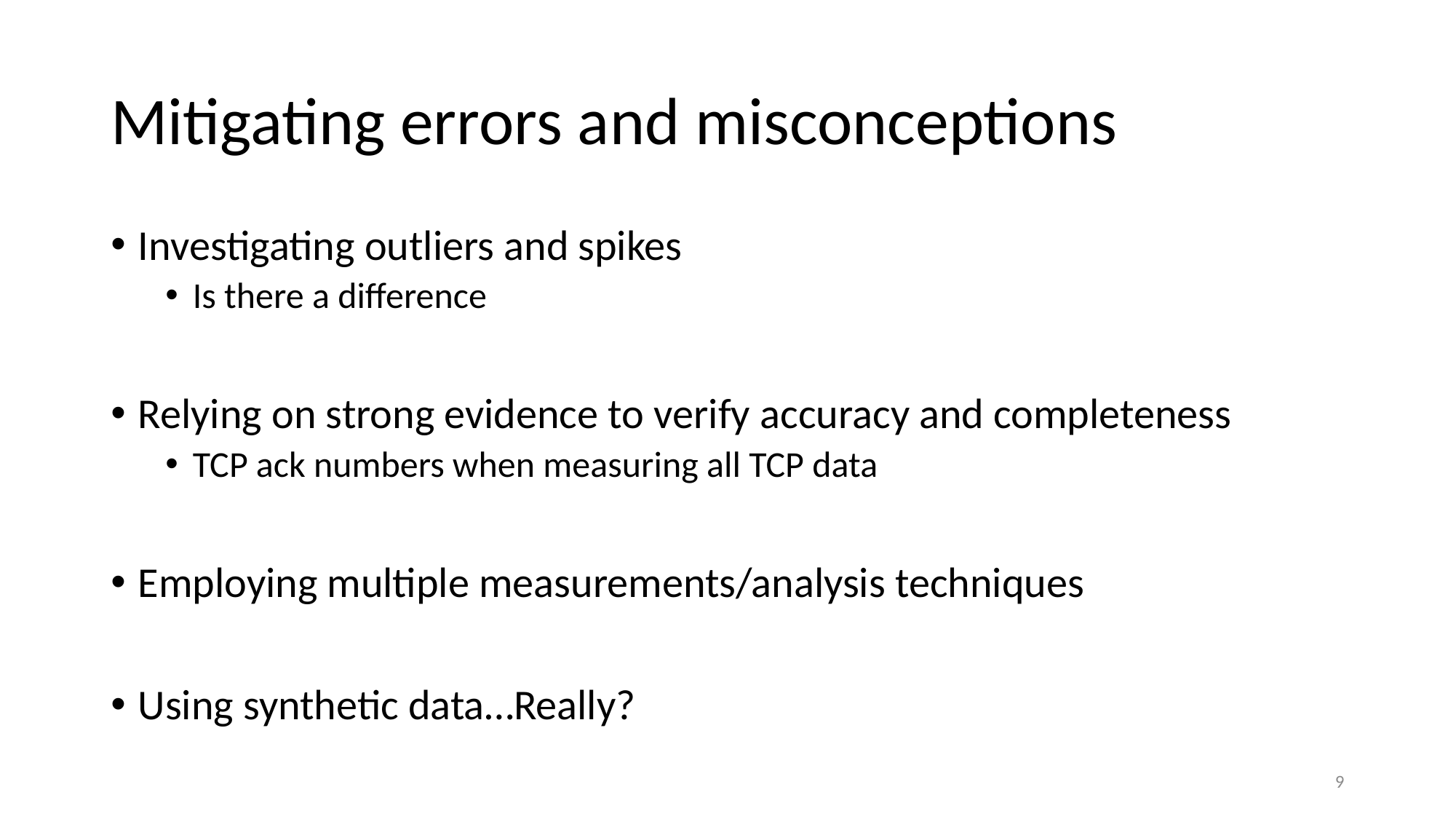

# Mitigating errors and misconceptions
Investigating outliers and spikes
Is there a difference

Relying on strong evidence to verify accuracy and completeness
TCP ack numbers when measuring all TCP data

Employing multiple measurements/analysis techniques

Using synthetic data…Really?
9